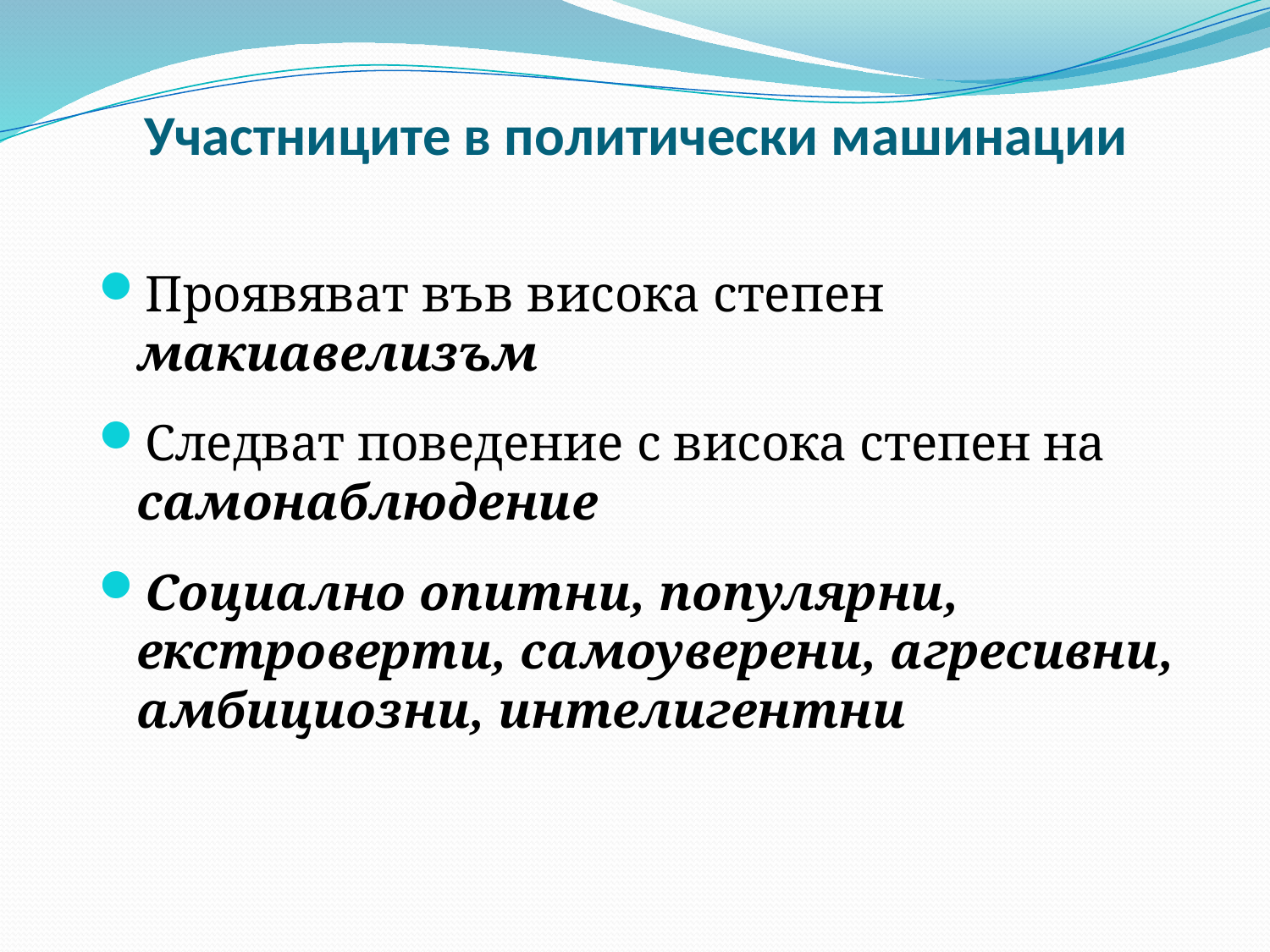

# Участниците в политически машинации
Проявяват във висока степен макиавелизъм
Следват поведение с висока степен на самонаблюдение
Социално опитни, популярни, екстроверти, самоуверени, агресивни, амбициозни, интелигентни